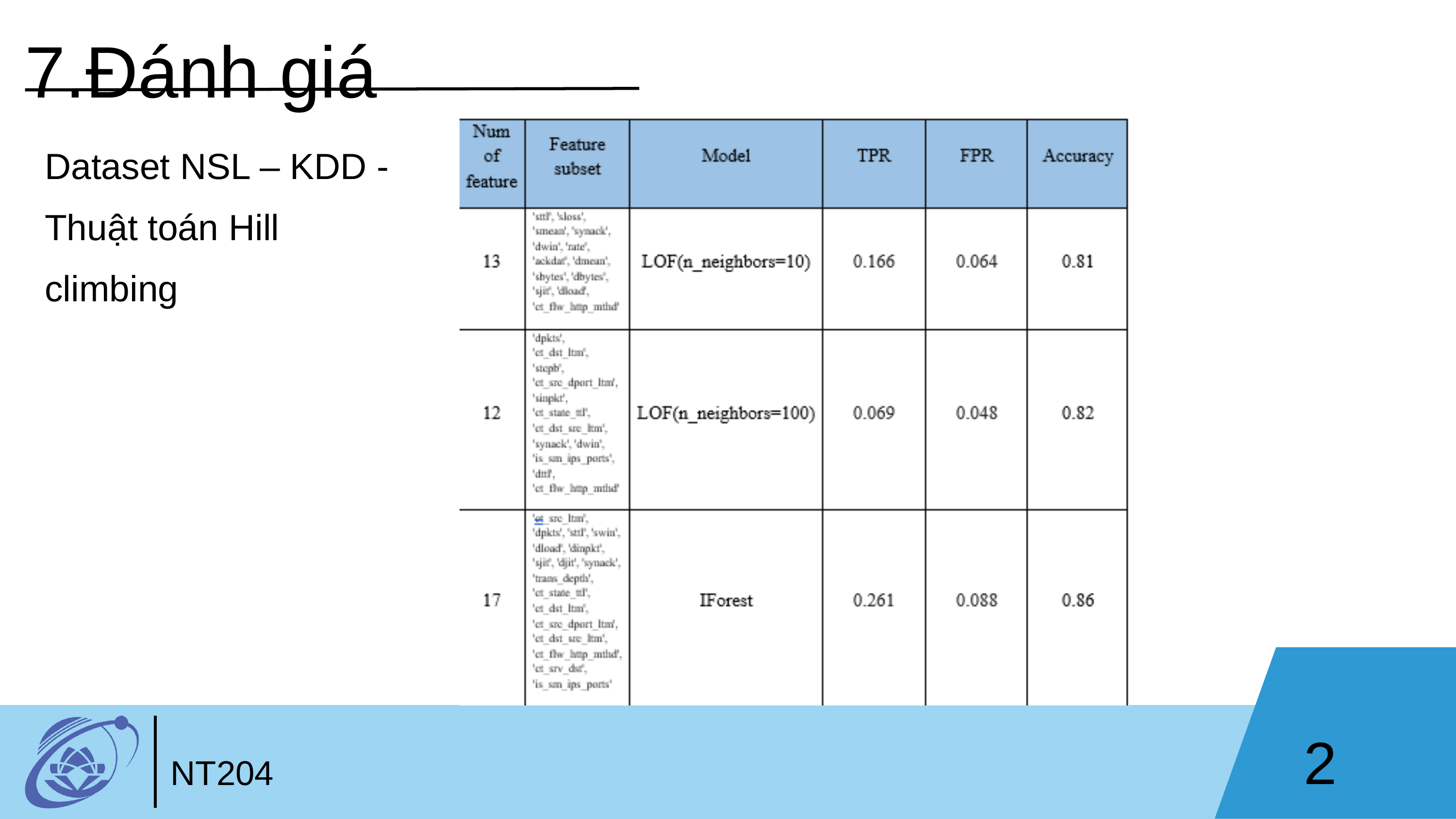

7.Đánh giá

Dataset NSL – KDD - Thuật toán Hill climbing

21

NT204